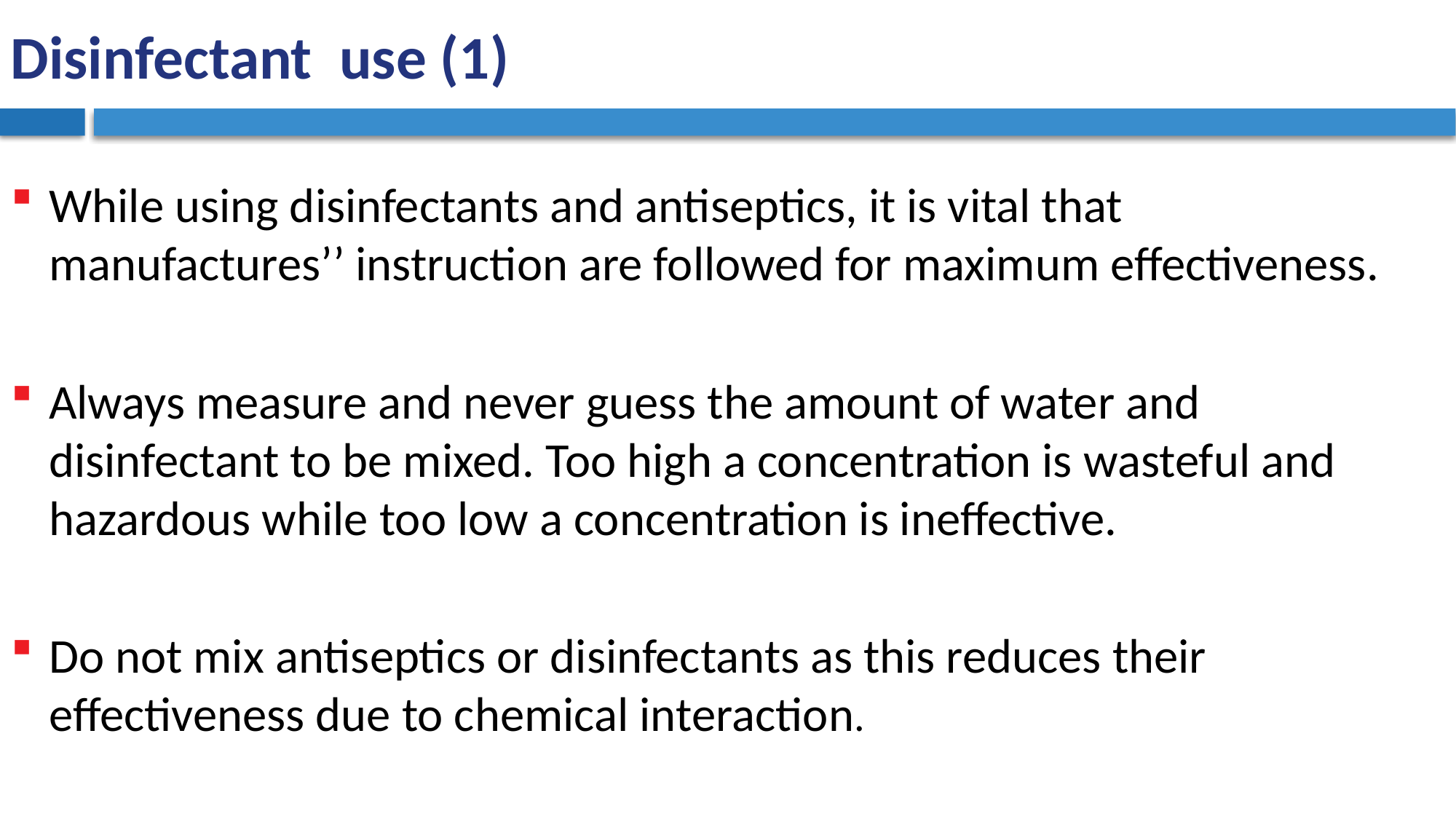

# Disinfectant  use (1)
While using disinfectants and antiseptics, it is vital that manufactures’’ instruction are followed for maximum effectiveness.

Always measure and never guess the amount of water and disinfectant to be mixed. Too high a concentration is wasteful and hazardous while too low a concentration is ineffective.

Do not mix antiseptics or disinfectants as this reduces their effectiveness due to chemical interaction.